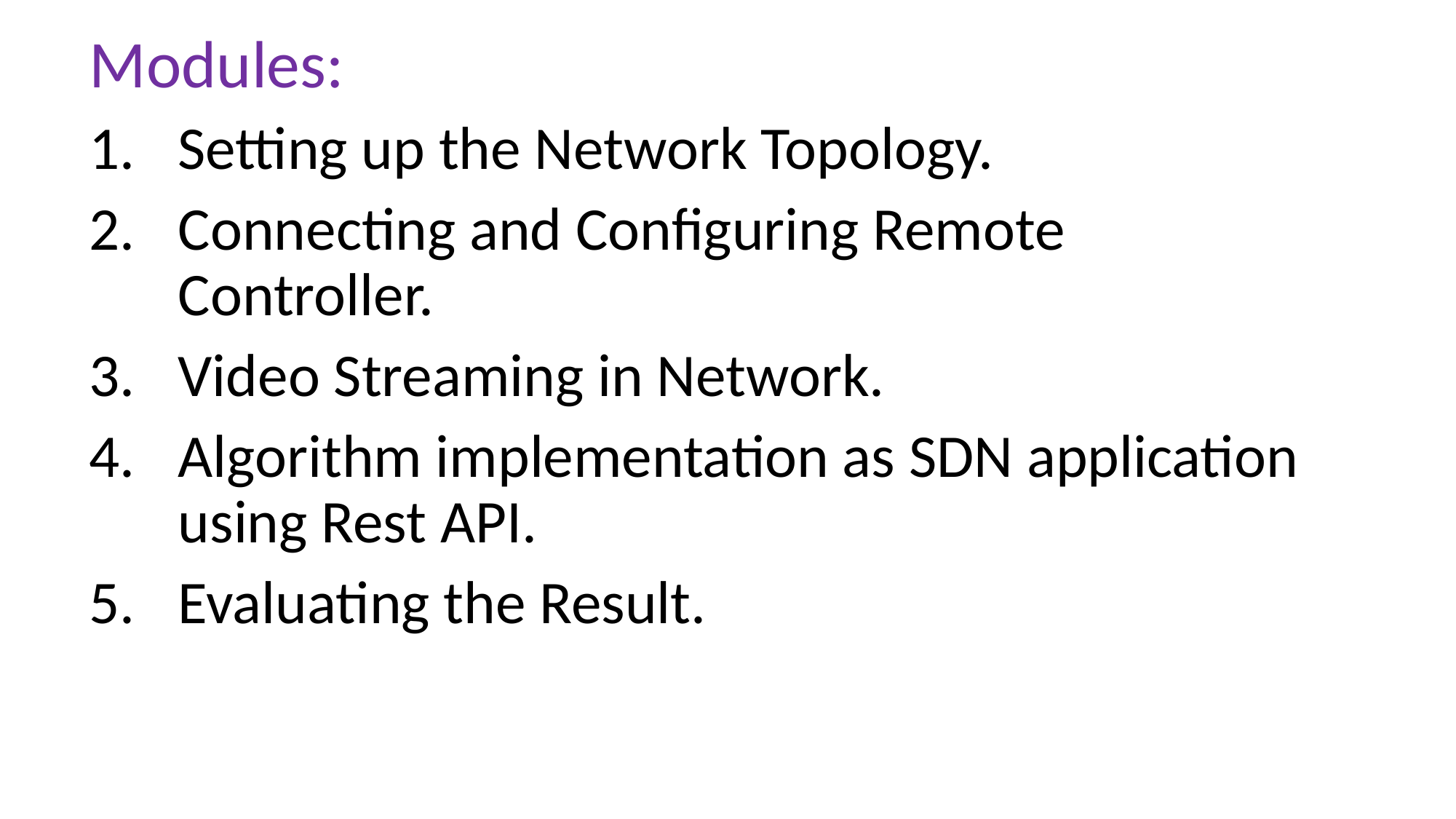

Modules:
Setting up the Network Topology.
Connecting and Configuring Remote Controller.
Video Streaming in Network.
Algorithm implementation as SDN application using Rest API.
Evaluating the Result.